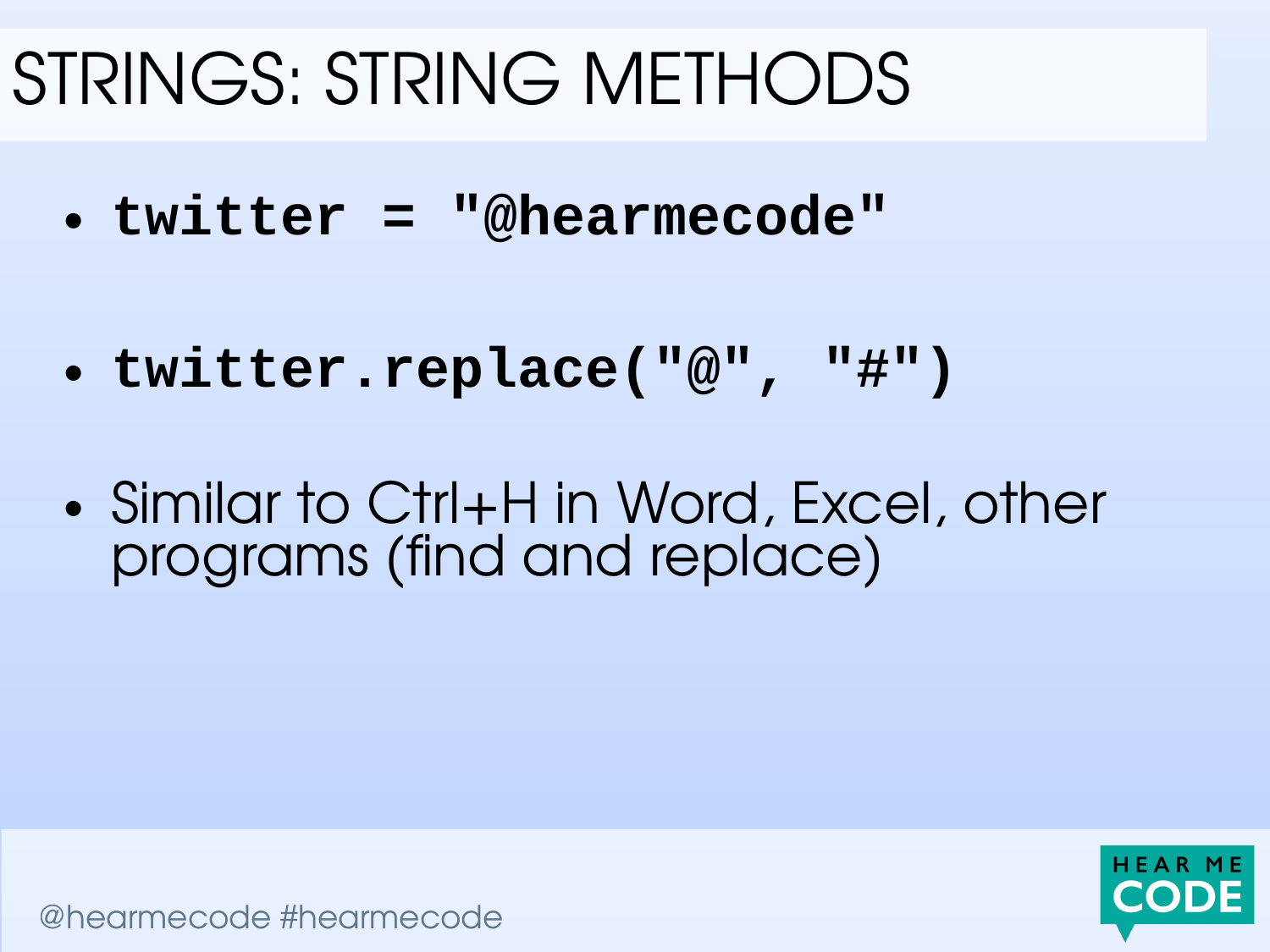

Strings: STRING Methods
twitter = "@hearmecode"

twitter.replace("@", "#")

Similar to Ctrl+H in Word, Excel, other programs (find and replace)